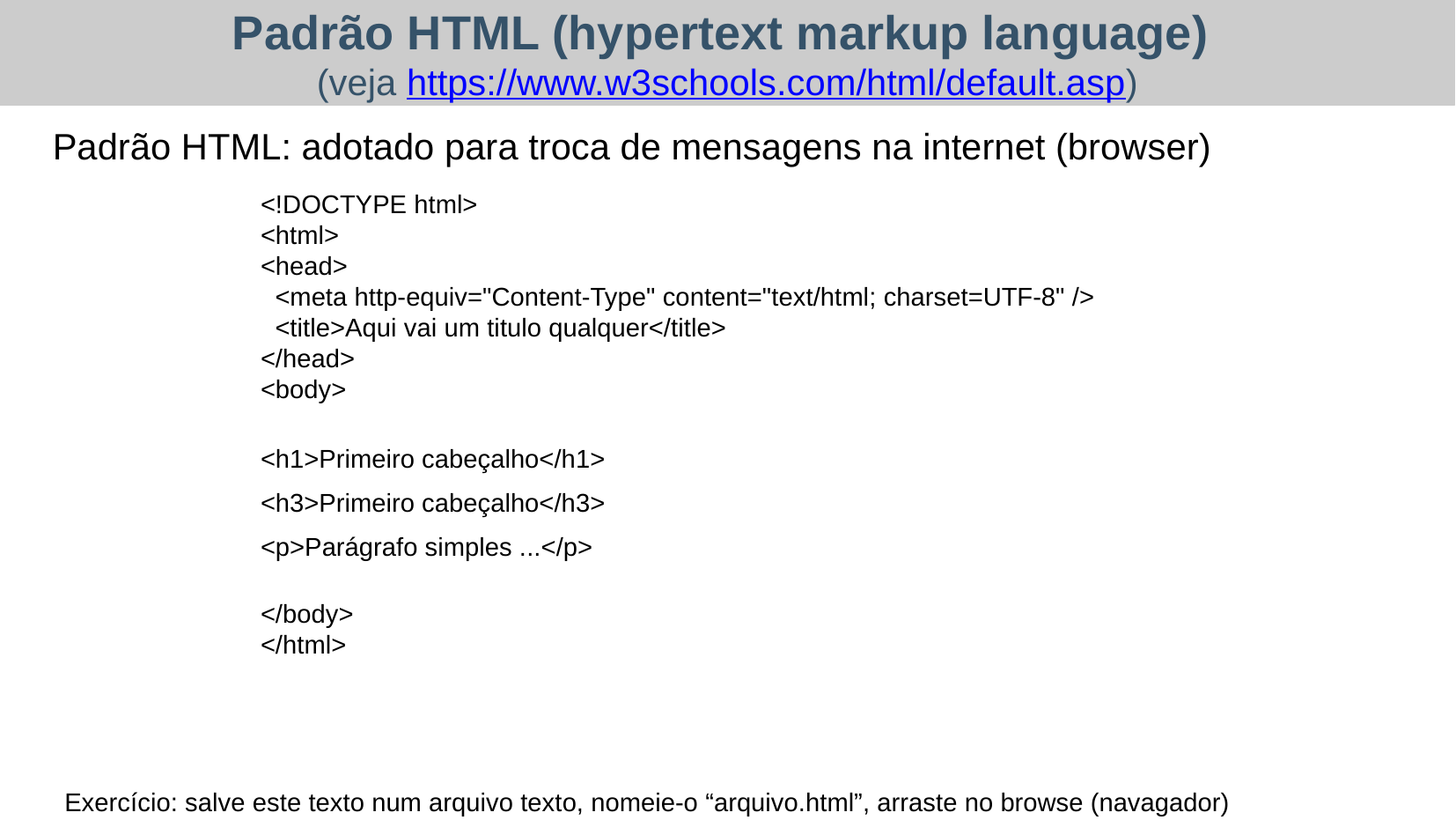

Padrão HTML (hypertext markup language)
(veja https://www.w3schools.com/html/default.asp)

Padrão HTML: adotado para troca de mensagens na internet (browser)
<!DOCTYPE html>
<html>
<head>
  <meta http-equiv="Content-Type" content="text/html; charset=UTF-8" />
  <title>Aqui vai um titulo qualquer</title>
</head>
<body>

<h1>Primeiro cabeçalho</h1>
<h3>Primeiro cabeçalho</h3>
<p>Parágrafo simples ...</p>

</body>
</html>
Exercício: salve este texto num arquivo texto, nomeie-o “arquivo.html”, arraste no browse (navagador)